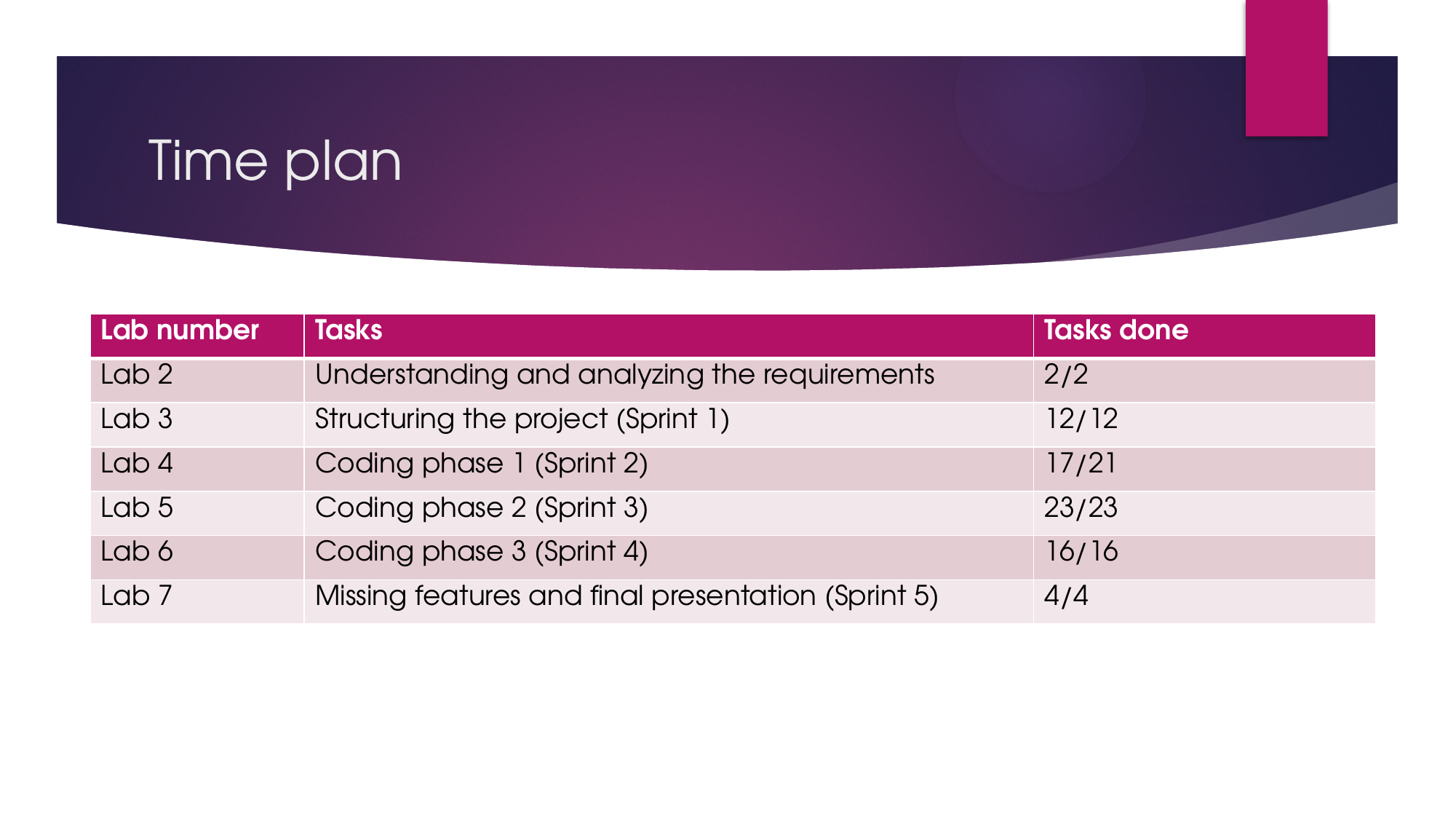

# Time plan
| Lab number | Tasks | Tasks done |
| --- | --- | --- |
| Lab 2 | Understanding and analyzing the requirements | 2/2 |
| Lab 3 | Structuring the project (Sprint 1) | 12/12 |
| Lab 4 | Coding phase 1 (Sprint 2) | 17/21 |
| Lab 5 | Coding phase 2 (Sprint 3) | 23/23 |
| Lab 6 | Coding phase 3 (Sprint 4) | 16/16 |
| Lab 7 | Missing features and final presentation (Sprint 5) | 4/4 |